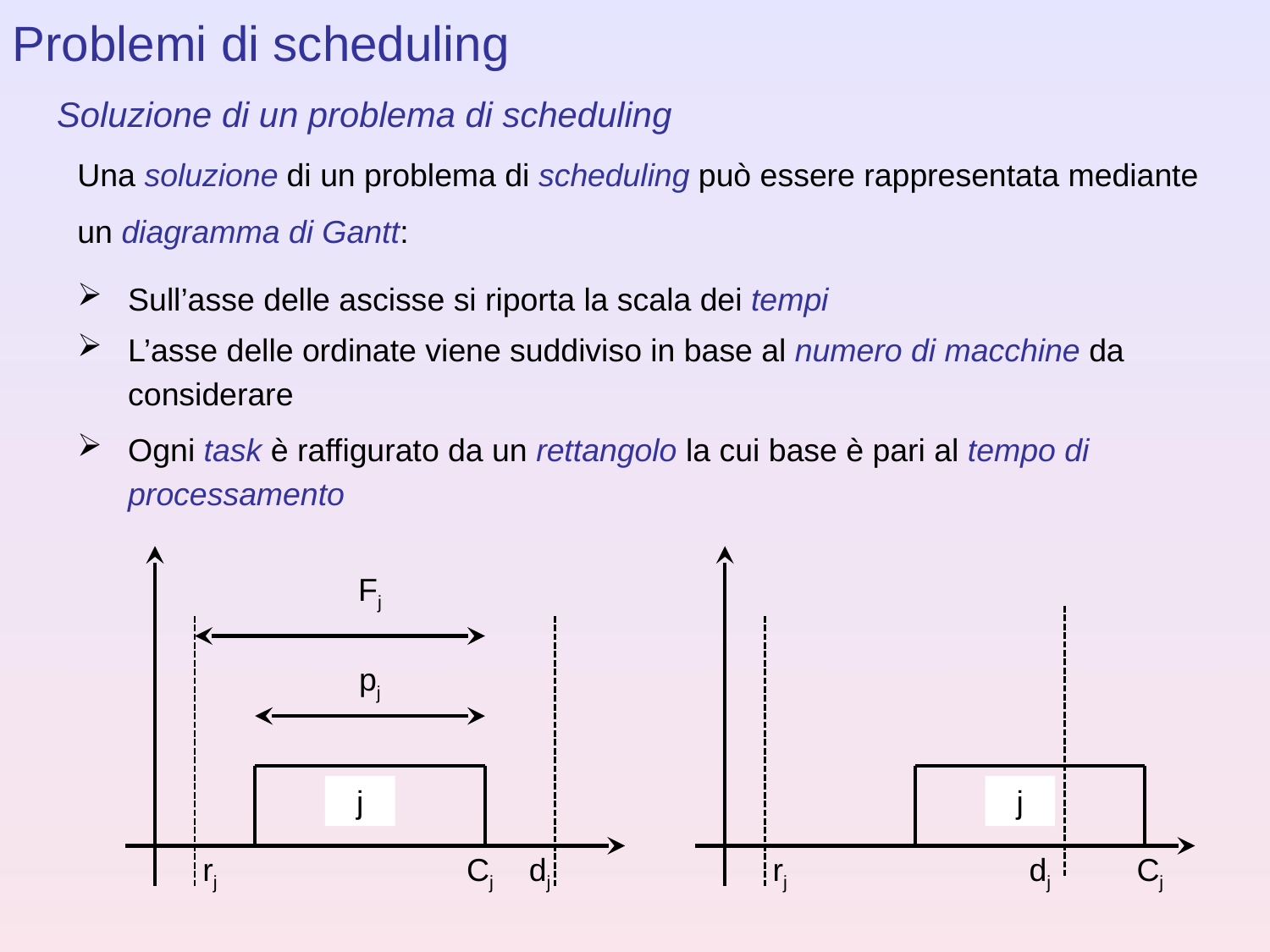

Problemi di scheduling
Soluzione di un problema di scheduling
Una soluzione di un problema di scheduling può essere rappresentata mediante un diagramma di Gantt:
Sull’asse delle ascisse si riporta la scala dei tempi
L’asse delle ordinate viene suddiviso in base al numero di macchine da considerare
Ogni task è raffigurato da un rettangolo la cui base è pari al tempo di processamento
Fj
pj
j
j
rj
Cj
dj
rj
dj
Cj